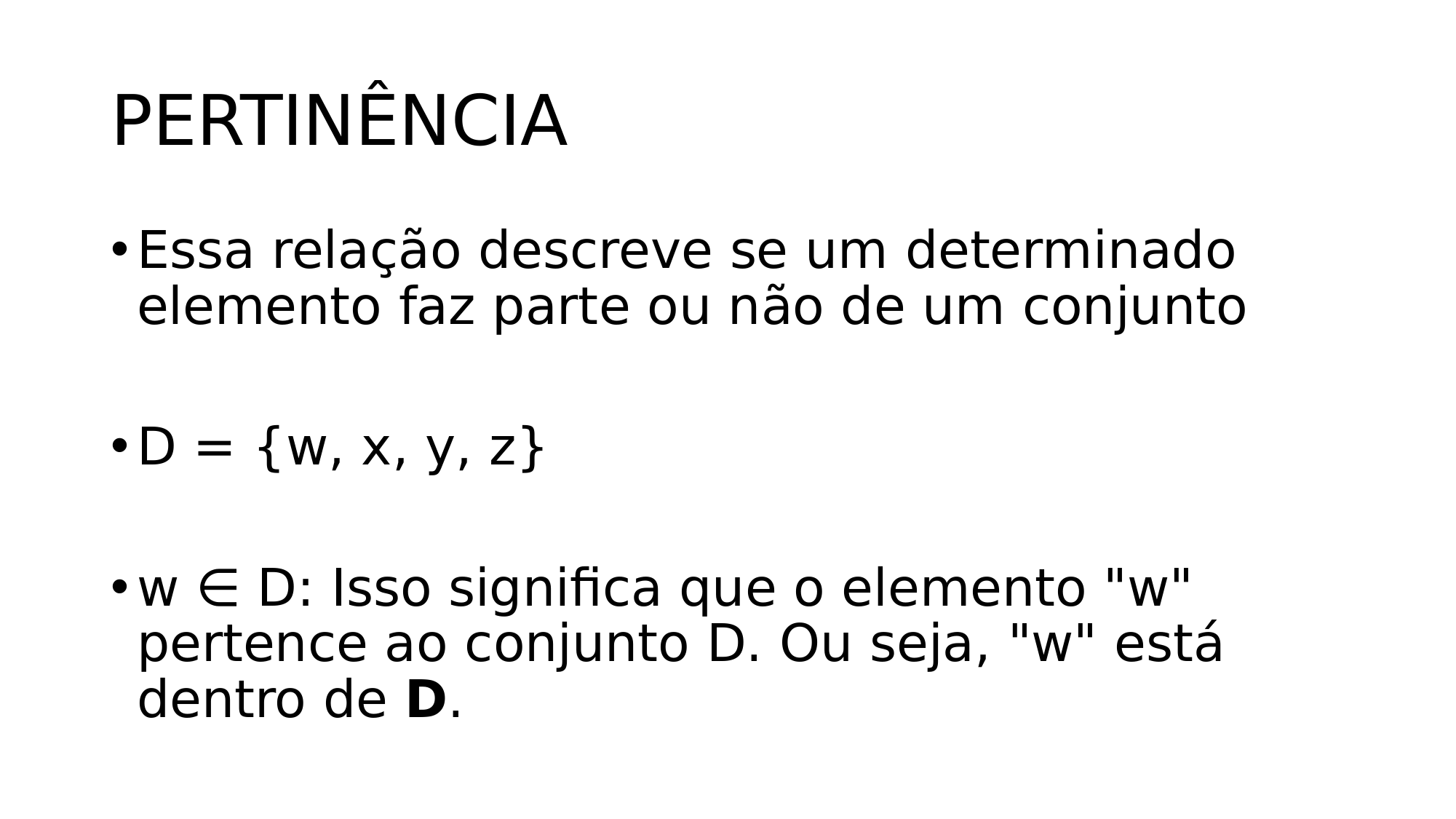

# PERTINÊNCIA
Essa relação descreve se um determinado elemento faz parte ou não de um conjunto

D = {w, x, y, z}

w ∈ D: Isso significa que o elemento "w" pertence ao conjunto D. Ou seja, "w" está dentro de D.